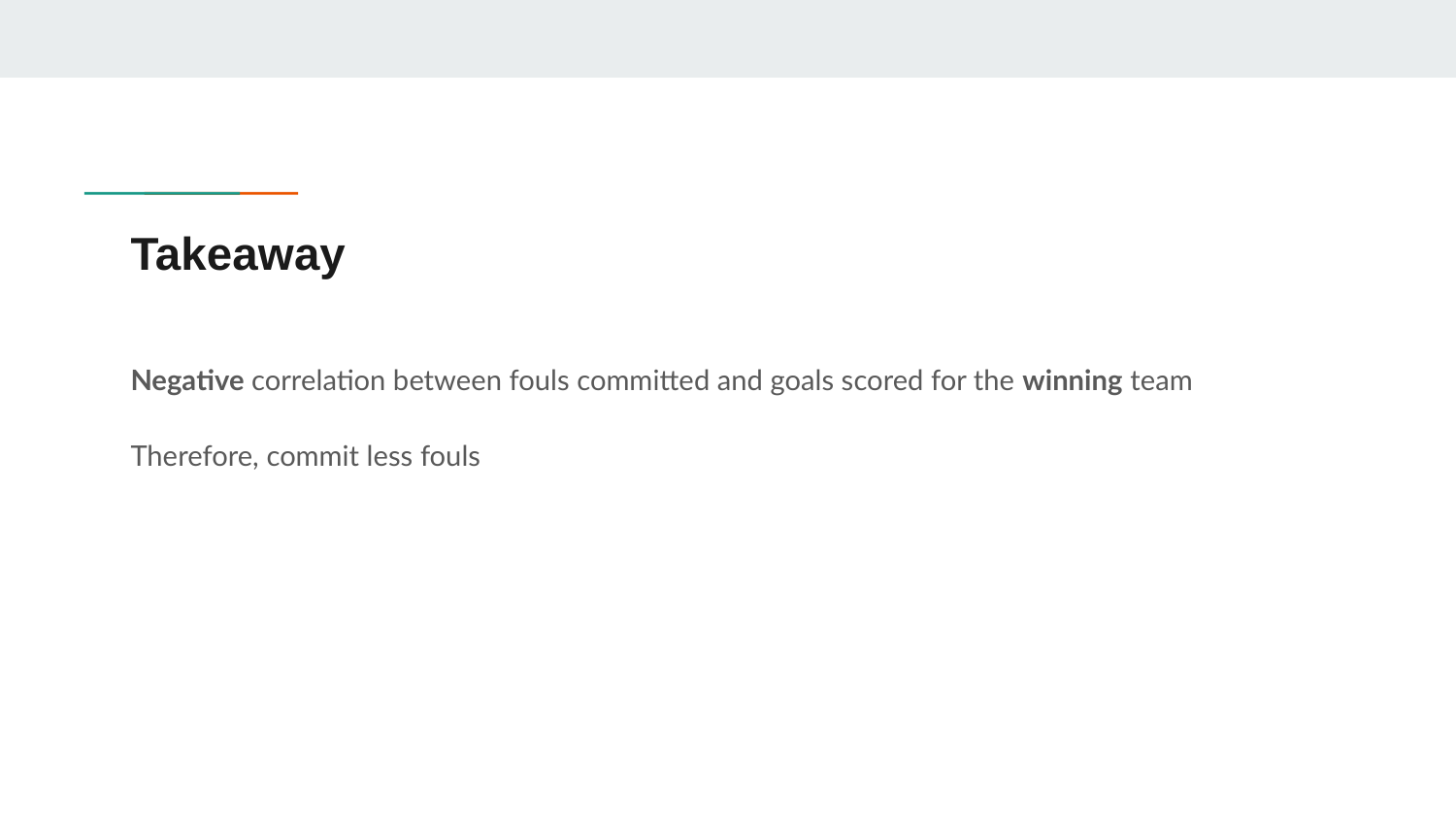

# Takeaway
Negative correlation between fouls committed and goals scored for the winning team
Therefore, commit less fouls